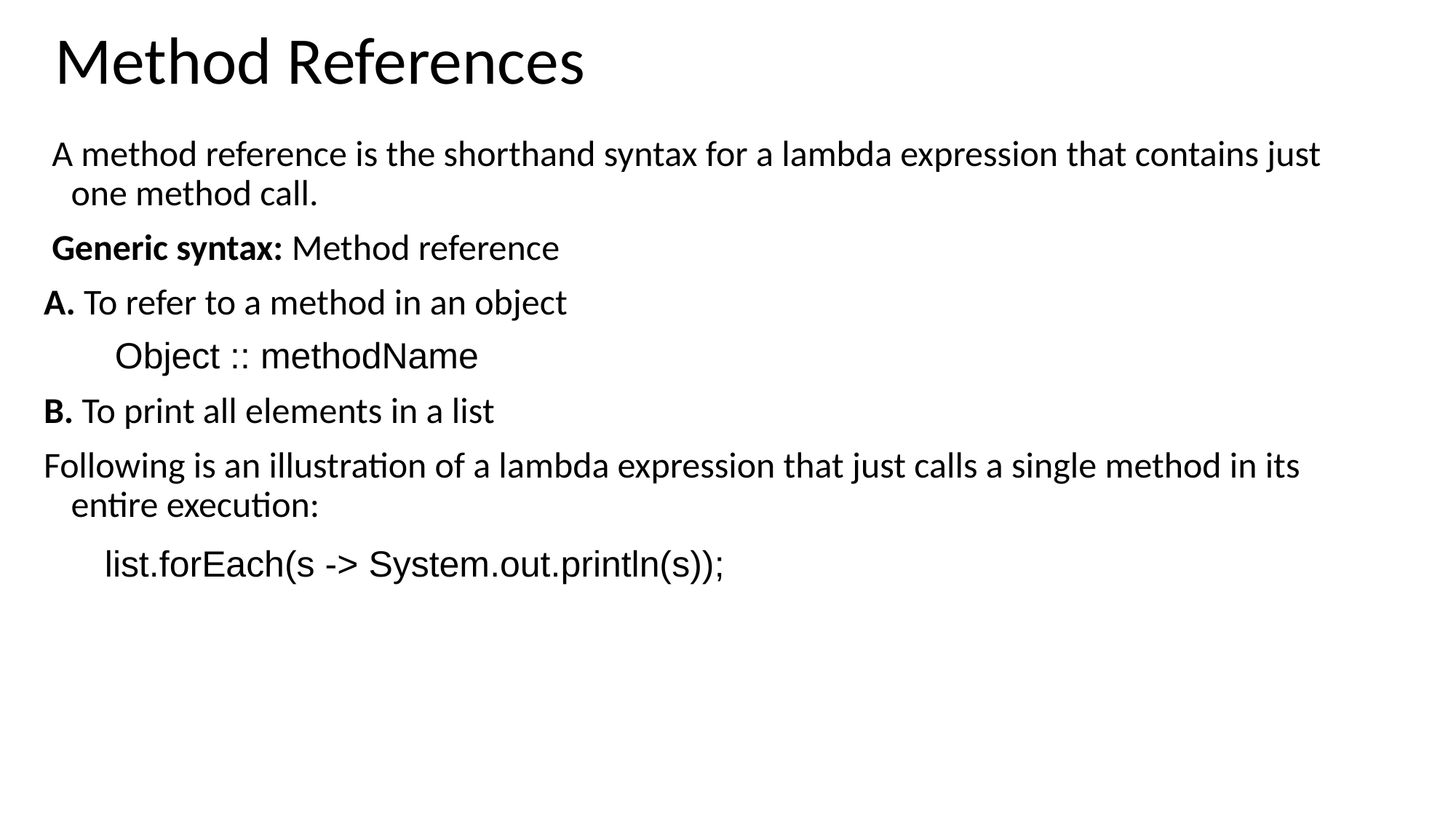

# Method References

 A method reference is the shorthand syntax for a lambda expression that contains just one method call.
 Generic syntax: Method reference
A. To refer to a method in an object
       Object :: methodName
B. To print all elements in a list
Following is an illustration of a lambda expression that just calls a single method in its entire execution:
      list.forEach(s -> System.out.println(s));